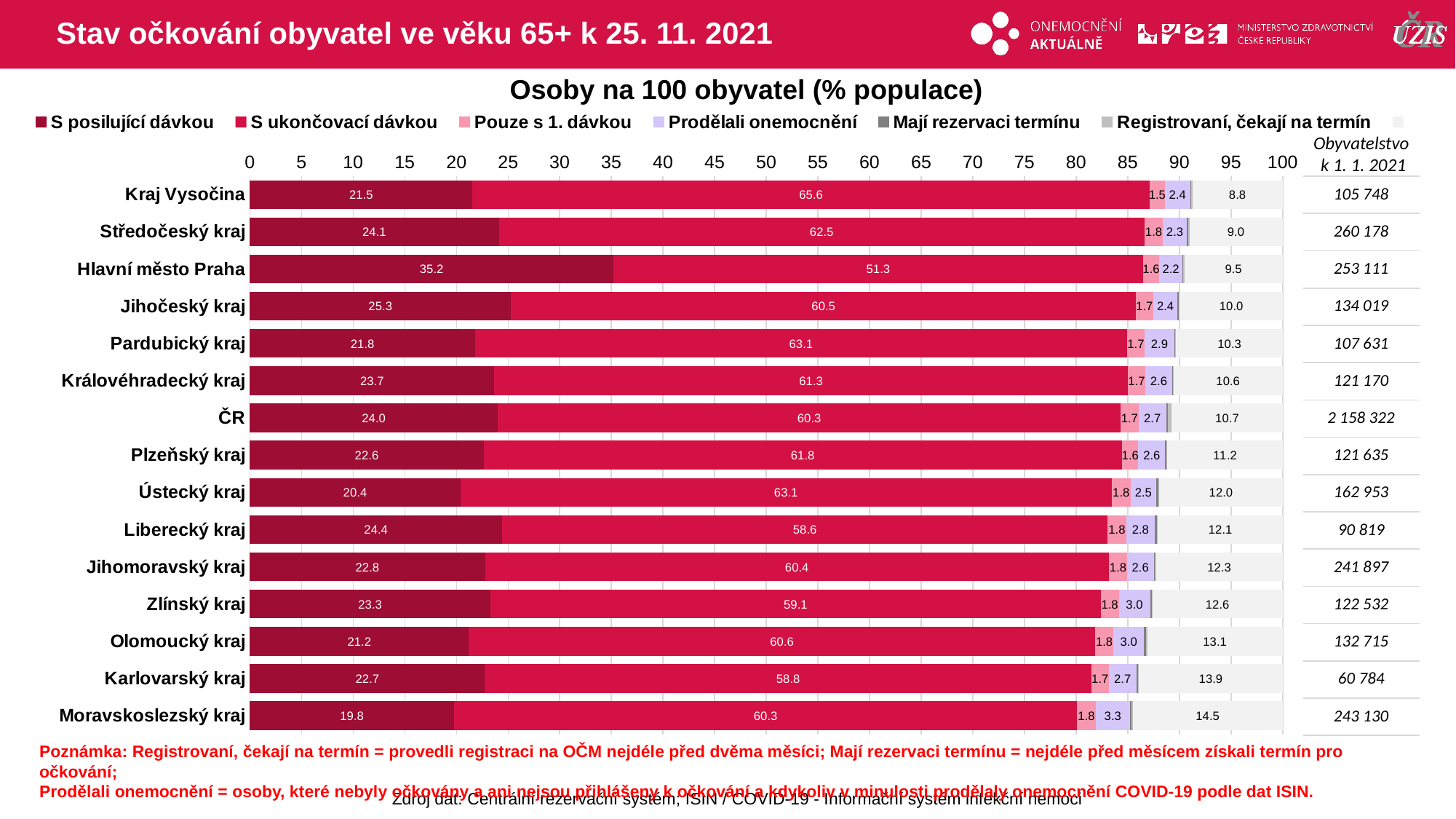

# Stav očkování obyvatel ve věku 65+ k 25. 11. 2021

### Chart

| Category | S posilující dávkou | S ukončovací dávkou | Pouze s 1. dávkou | Prodělali onemocnění | Mají rezervaci termínu | Registrovaní, čekají na termín |   |
|---|---|---|---|---|---|---|---|
| Kraj Vysočina | 21.5484 | 65.56909 | 1.479933 | 2.446382 | 0.123879 | 0.076597 | 8.755721 |
| Středočeský kraj | 24.11772 | 62.50106 | 1.783394 | 2.306882 | 0.140289 | 0.112231 | 9.038428 |
| Hlavní město Praha | 35.20392 | 51.26605 | 1.595347 | 2.210493 | 0.088894 | 0.108648 | 9.52665 |
| Jihočeský kraj | 25.28224 | 60.50411 | 1.679613 | 2.359367 | 0.121625 | 0.09327 | 9.959782 |
| Pardubický kraj | 21.81621 | 63.0952 | 1.739276 | 2.854196 | 0.088265 | 0.095697 | 10.31116 |
| Královéhradecký kraj | 23.66757 | 61.33696 | 1.716597 | 2.556738 | 0.094908 | 0.066023 | 10.5612 |
| ČR | 24.00504 | 60.30991 | 1.737322 | 2.654238 | 0.144603 | 0.413145 | 10.73575 |
| Plzeňský kraj | 22.62918 | 61.81362 | 1.585892 | 2.588893 | 0.135652 | 0.082213 | 11.16455 |
| Ústecký kraj | 20.3709 | 63.10593 | 1.777813 | 2.531405 | 0.151577 | 0.112302 | 11.95007 |
| Liberecký kraj | 24.43321 | 58.61879 | 1.796981 | 2.786862 | 0.175073 | 0.109008 | 12.08007 |
| Jihomoravský kraj | 22.76423 | 60.43027 | 1.756119 | 2.558114 | 0.132288 | 0.083507 | 12.27547 |
| Zlínský kraj | 23.28371 | 59.1013 | 1.763621 | 3.025332 | 0.129762 | 0.062025 | 12.63425 |
| Olomoucký kraj | 21.20484 | 60.6367 | 1.769958 | 2.974042 | 0.180085 | 0.108503 | 13.12587 |
| Karlovarský kraj | 22.74283 | 58.75559 | 1.653396 | 2.675046 | 0.151356 | 0.108581 | 13.9132 |
| Moravskoslezský kraj | 19.77666 | 60.31547 | 1.807675 | 3.316744 | 0.149303 | 0.105293 | 14.52885 |
Osoby na 100 obyvatel (% populace)
Obyvatelstvo
k 1. 1. 2021
| 105 748 |
| --- |
| 260 178 |
| 253 111 |
| 134 019 |
| 107 631 |
| 121 170 |
| 2 158 322 |
| 121 635 |
| 162 953 |
| 90 819 |
| 241 897 |
| 122 532 |
| 132 715 |
| 60 784 |
| 243 130 |
Poznámka: Registrovaní, čekají na termín = provedli registraci na OČM nejdéle před dvěma měsíci; Mají rezervaci termínu = nejdéle před měsícem získali termín pro očkování;
Prodělali onemocnění = osoby, které nebyly očkovány a ani nejsou přihlášeny k očkování a kdykoliv v minulosti prodělaly onemocnění COVID-19 podle dat ISIN.
Zdroj dat: Centrální rezervační systém; ISIN / COVID-19 - Informační systém infekční nemoci